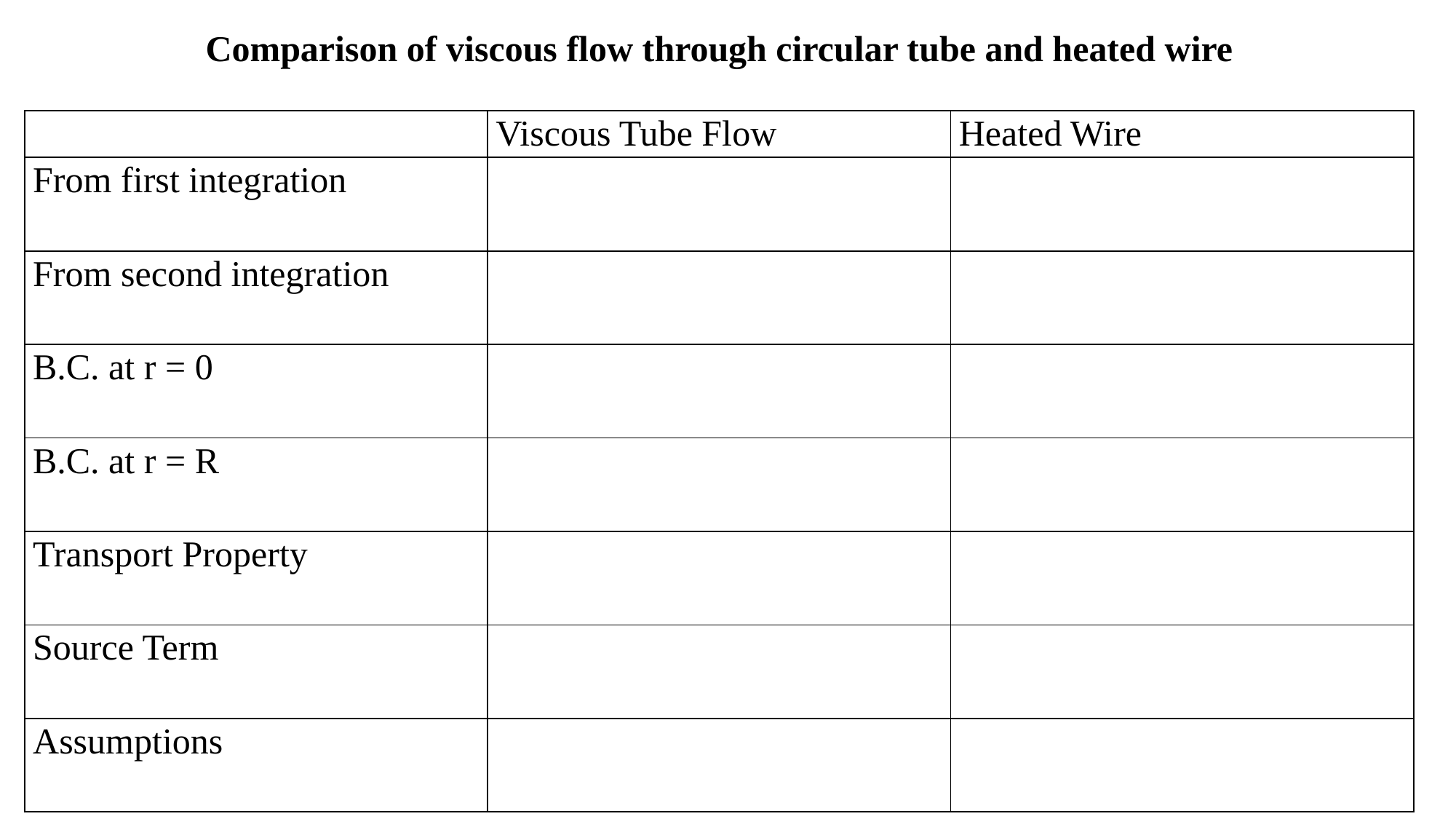

Comparison of viscous flow through circular tube and heated wire
|  | Viscous Tube Flow | Heated Wire |
| --- | --- | --- |
| From first integration |  |  |
| From second integration |  |  |
| B.C. at r = 0 |  |  |
| B.C. at r = R |  |  |
| Transport Property |  |  |
| Source Term |  |  |
| Assumptions |  |  |